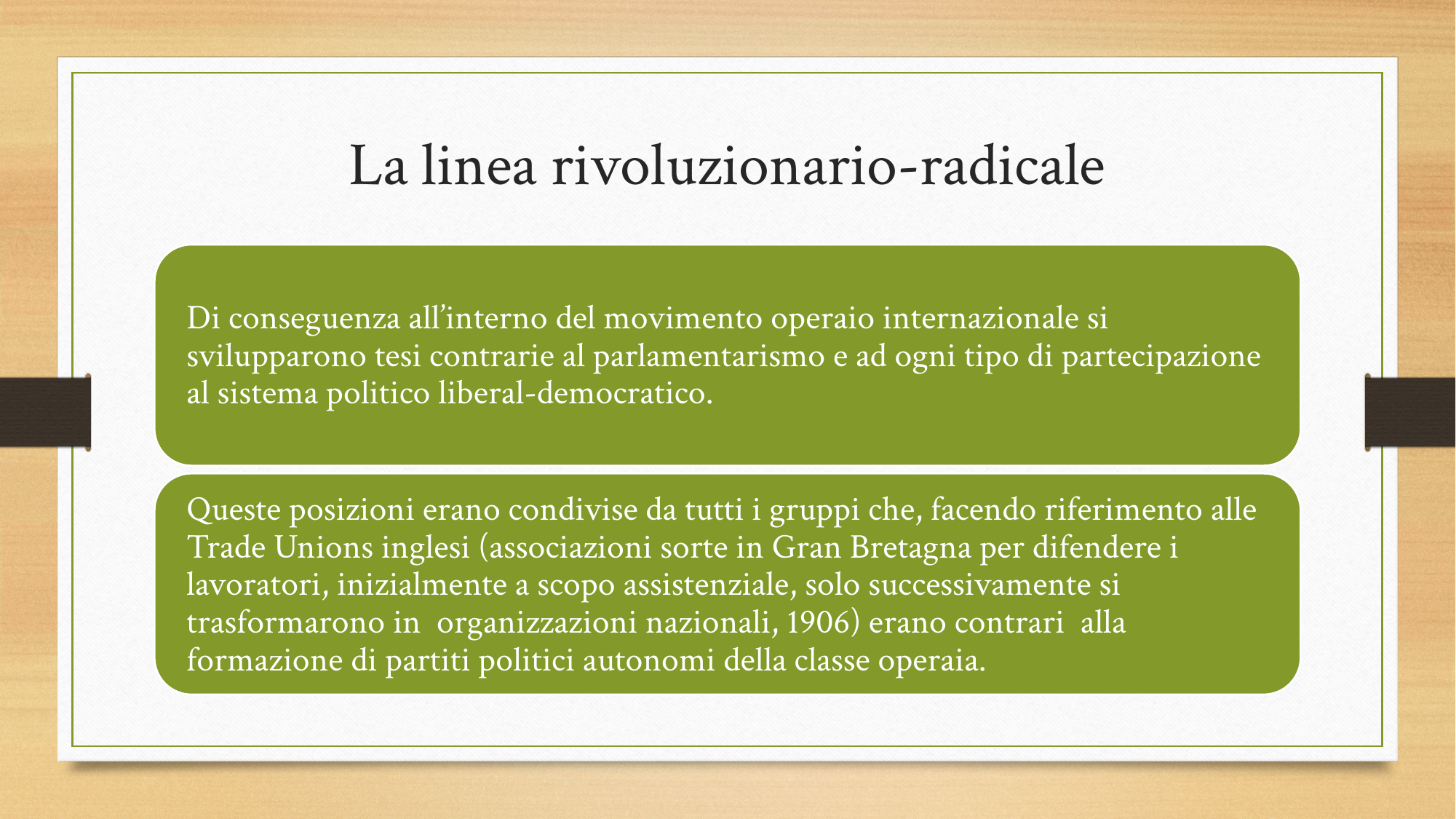

# La linea rivoluzionario-radicale
Di conseguenza all’interno del movimento operaio internazionale si svilupparono tesi contrarie al parlamentarismo e ad ogni tipo di partecipazione al sistema politico liberal-democratico.
Queste posizioni erano condivise da tutti i gruppi che, facendo riferimento alle Trade Unions inglesi (associazioni sorte in Gran Bretagna per difendere i lavoratori, inizialmente a scopo assistenziale, solo successivamente si trasformarono in  organizzazioni nazionali, 1906) erano contrari  alla formazione di partiti politici autonomi della classe operaia.